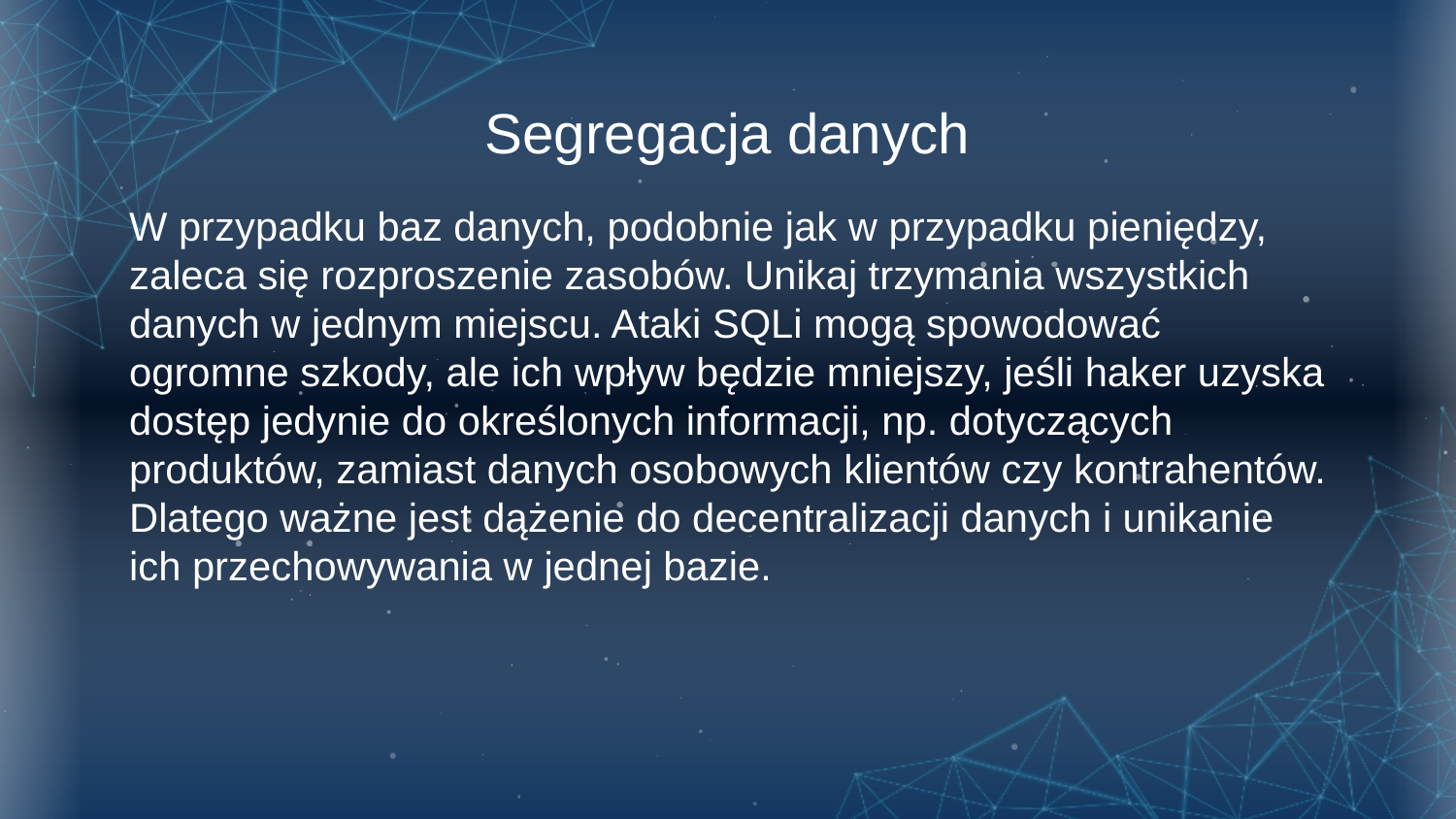

# Segregacja danych
W przypadku baz danych, podobnie jak w przypadku pieniędzy, zaleca się rozproszenie zasobów. Unikaj trzymania wszystkich danych w jednym miejscu. Ataki SQLi mogą spowodować ogromne szkody, ale ich wpływ będzie mniejszy, jeśli haker uzyska dostęp jedynie do określonych informacji, np. dotyczących produktów, zamiast danych osobowych klientów czy kontrahentów. Dlatego ważne jest dążenie do decentralizacji danych i unikanie ich przechowywania w jednej bazie.